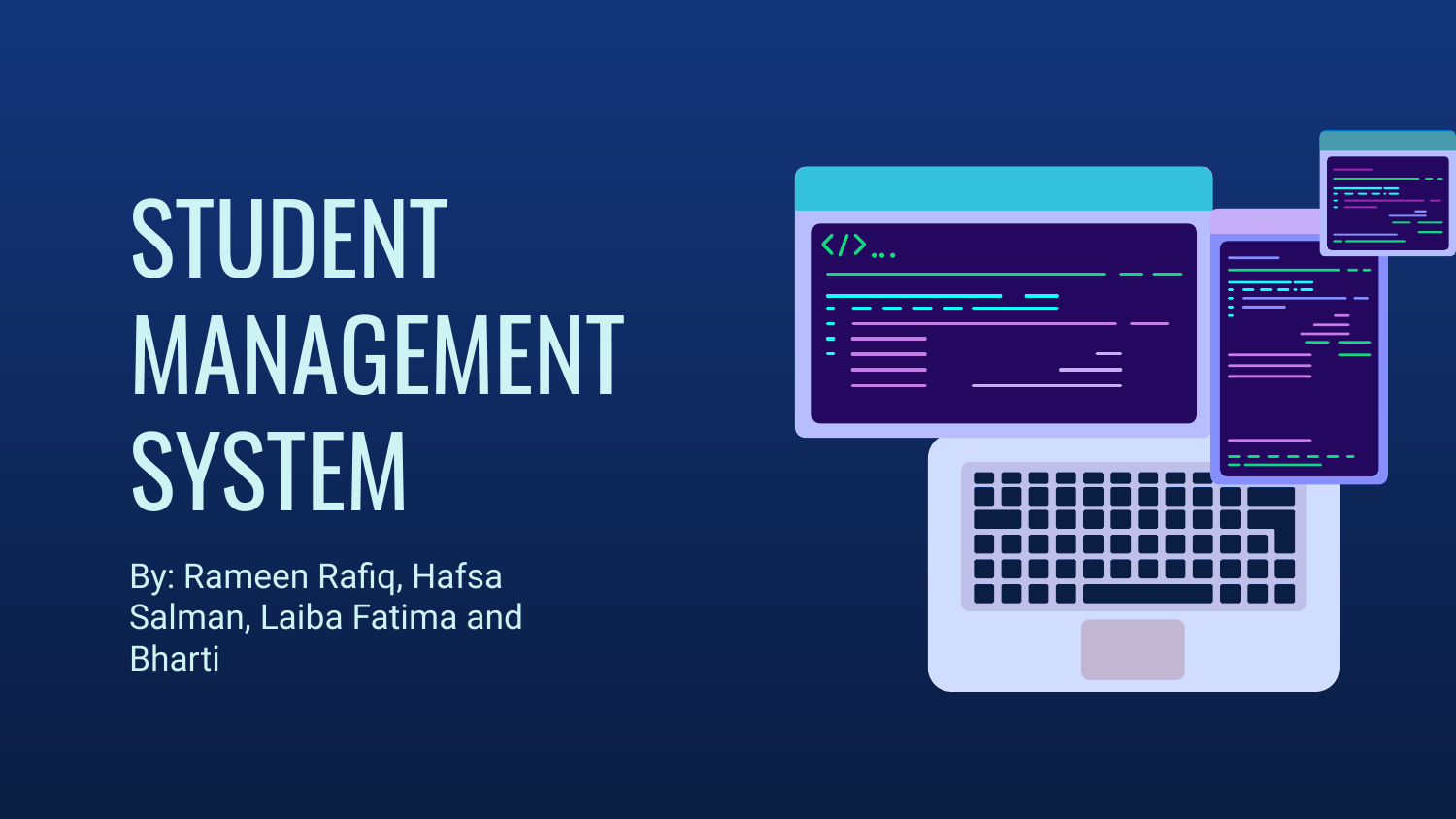

# STUDENT MANAGEMENT SYSTEM

By: Rameen Rafiq, Hafsa Salman, Laiba Fatima and Bharti